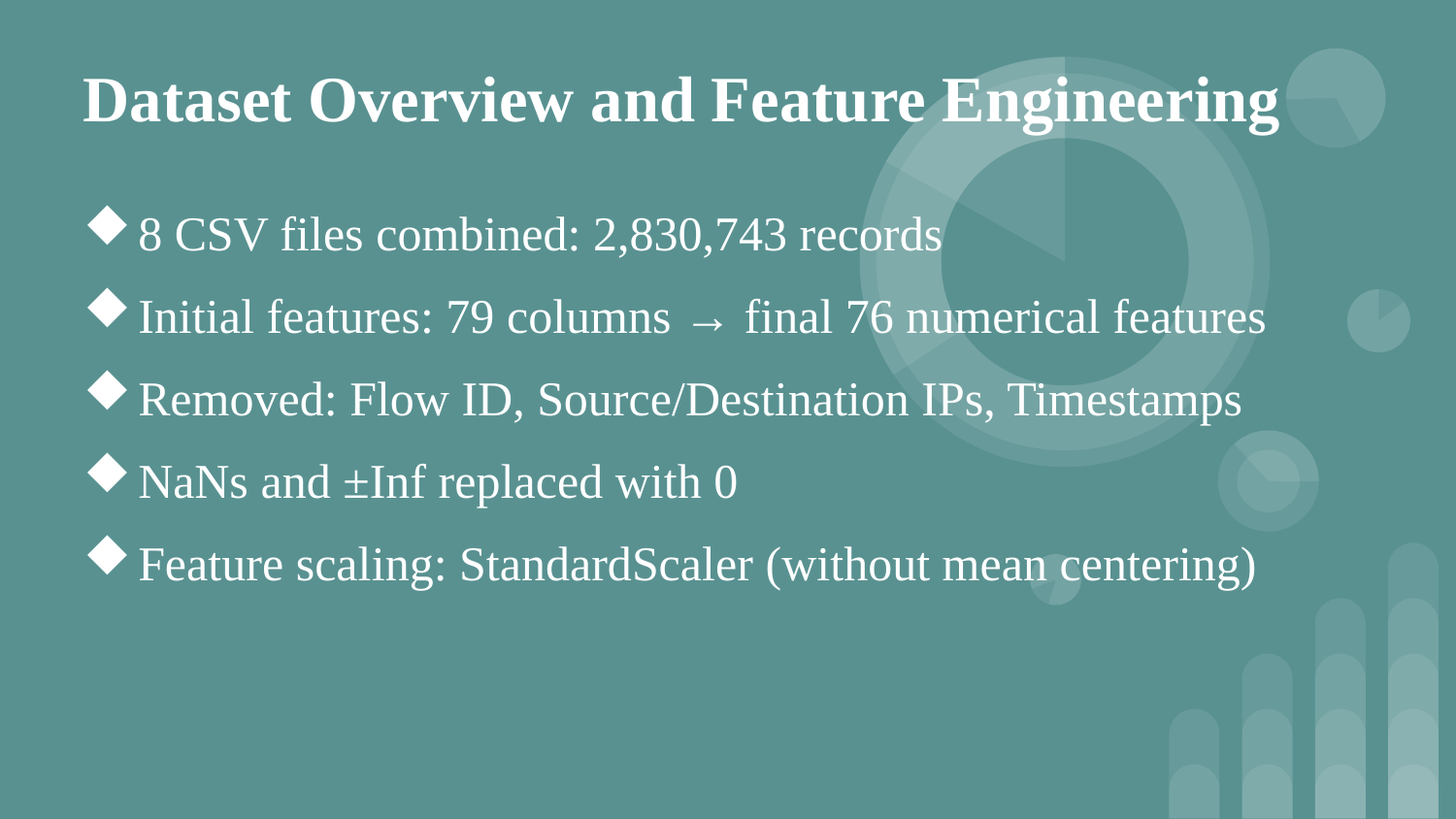

# Dataset Overview and Feature Engineering
8 CSV files combined: 2,830,743 records
Initial features: 79 columns → final 76 numerical features
Removed: Flow ID, Source/Destination IPs, Timestamps
NaNs and ±Inf replaced with 0
Feature scaling: StandardScaler (without mean centering)